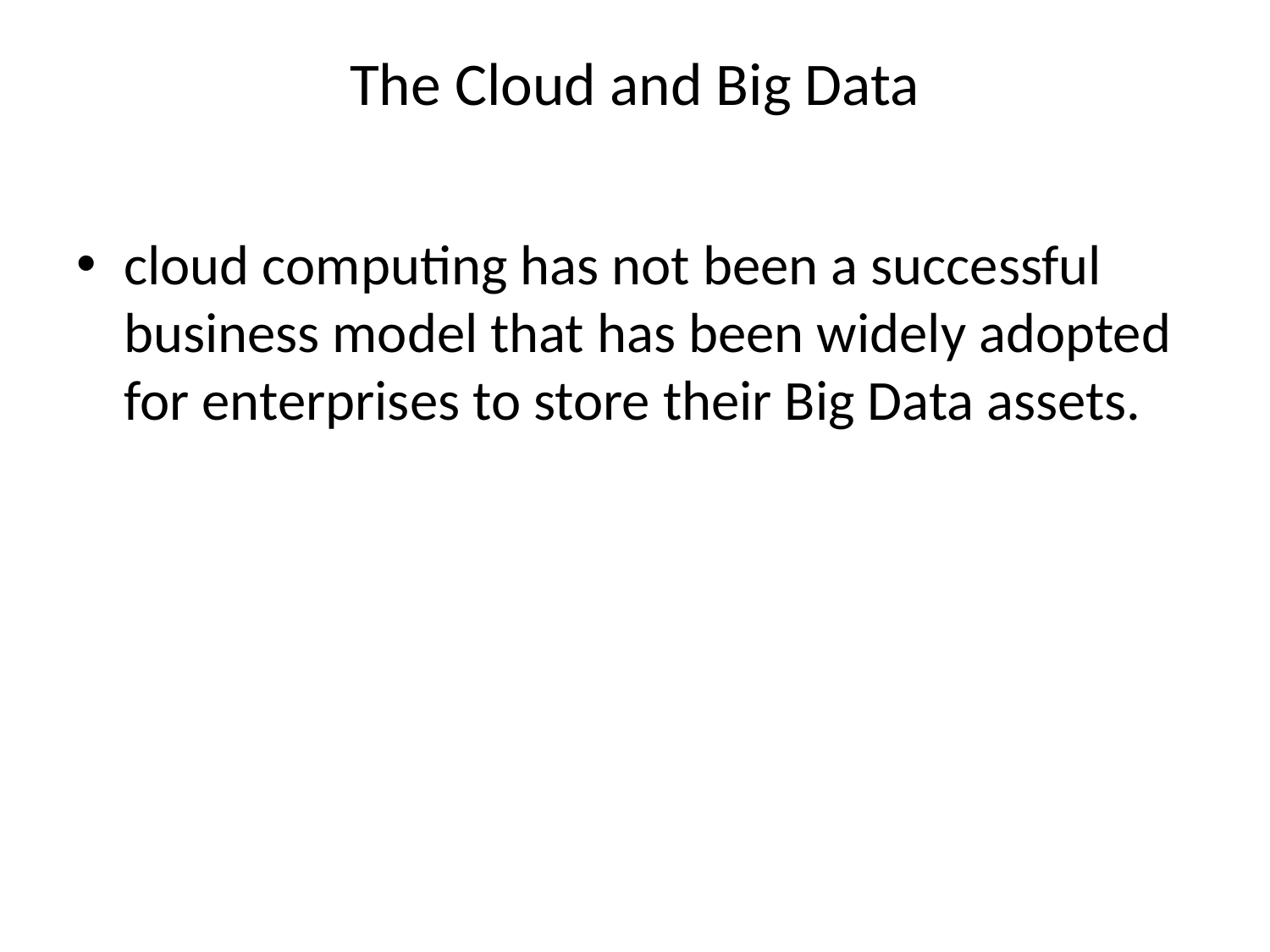

# The Cloud and Big Data
cloud computing has not been a successful business model that has been widely adopted for enterprises to store their Big Data assets.